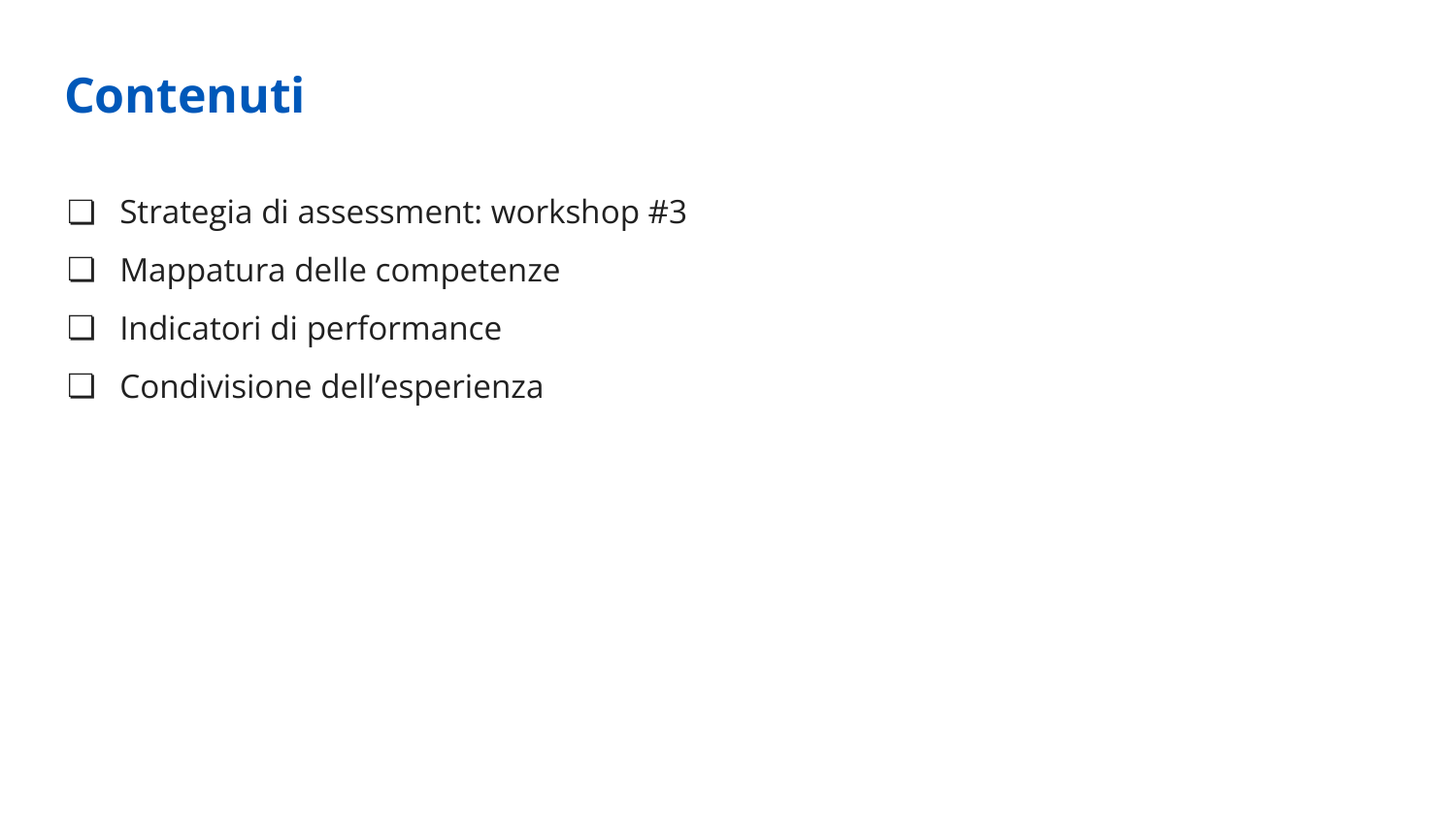

Contenuti
Strategia di assessment: workshop #3
Mappatura delle competenze
Indicatori di performance
Condivisione dell’esperienza